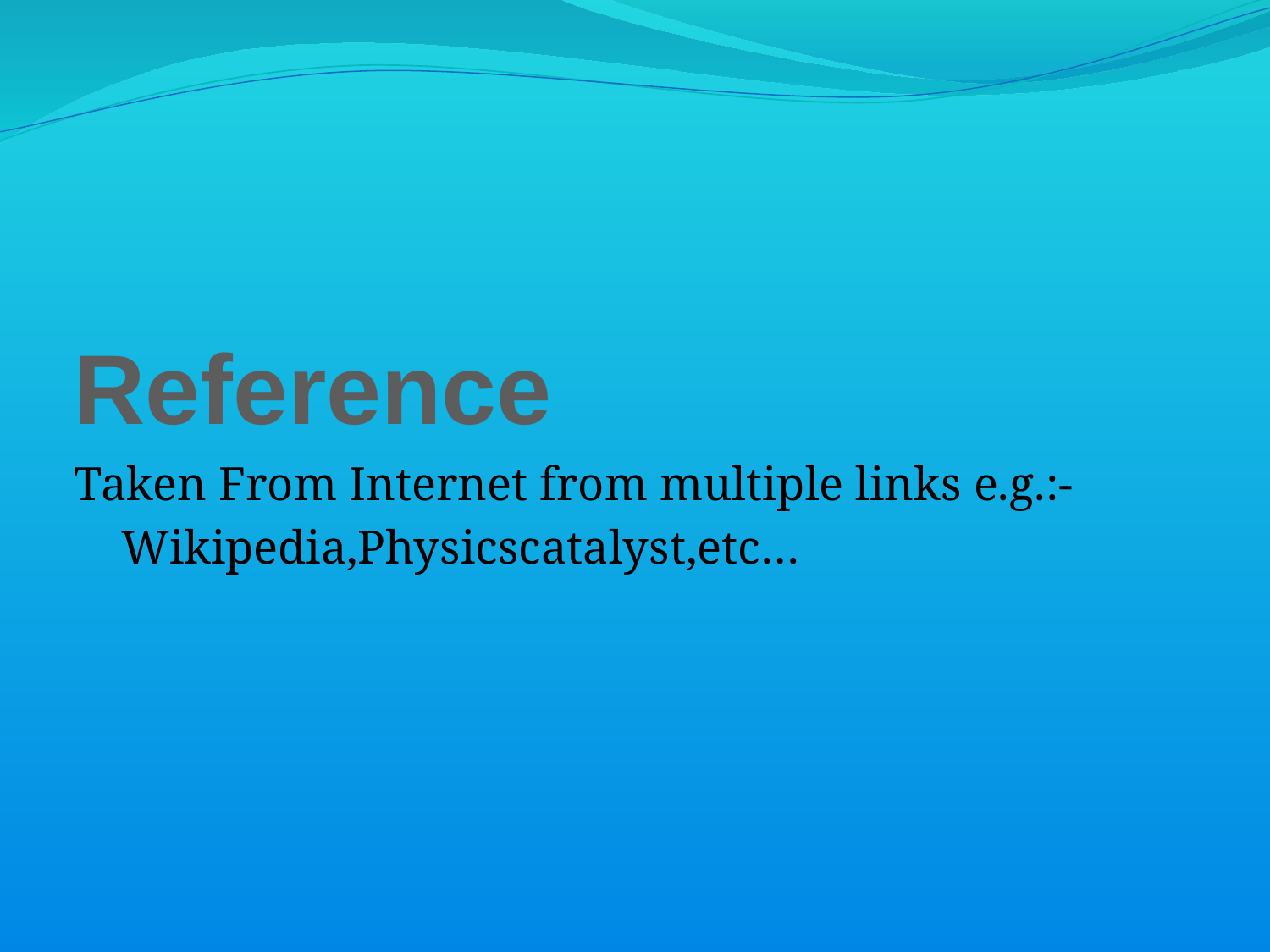

# Reference
Taken From Internet from multiple links e.g.:-
    Wikipedia,Physicscatalyst,etc…